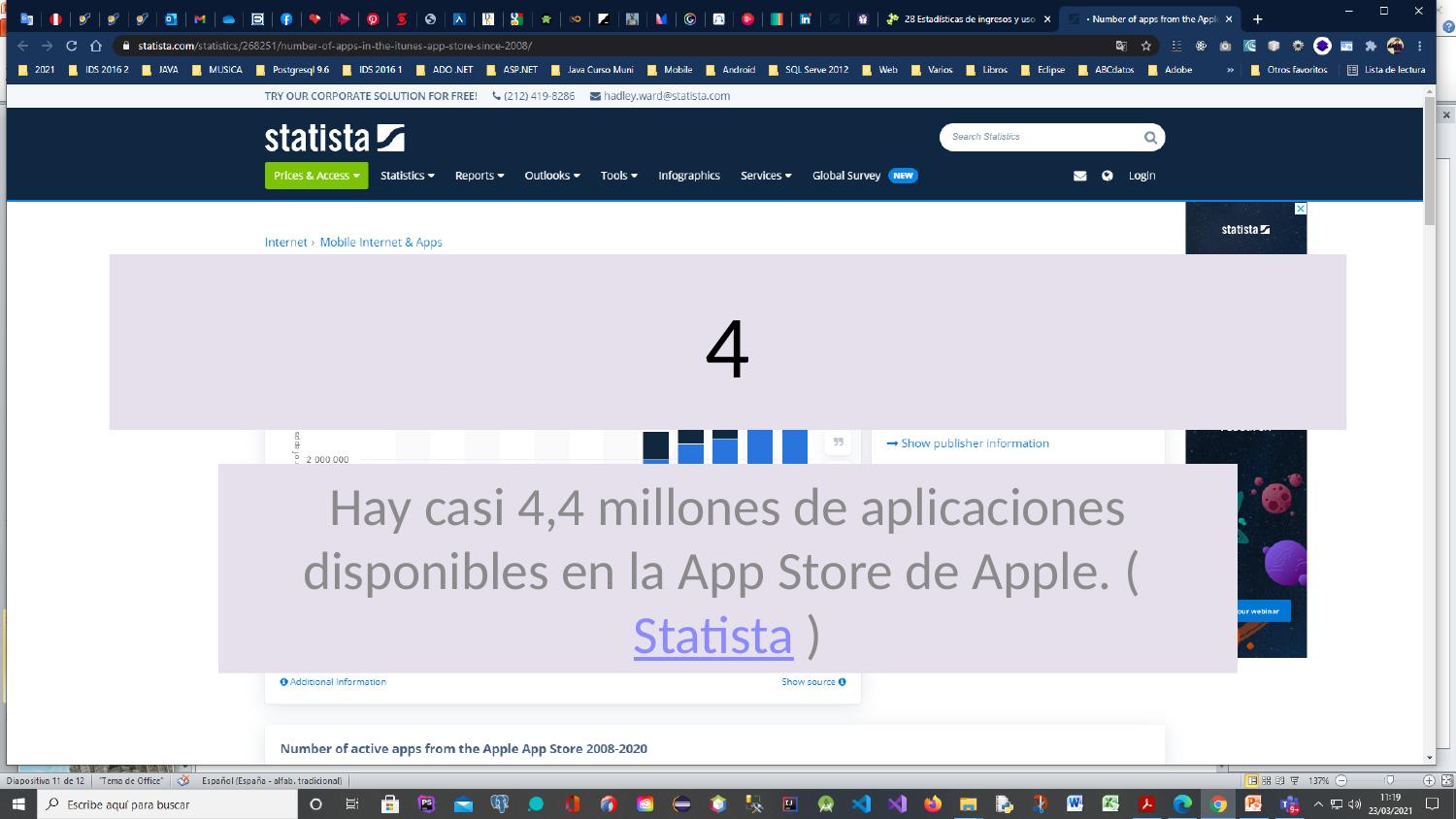

# 4
Hay casi 4,4 millones de aplicaciones disponibles en la App Store de Apple. ( Statista )